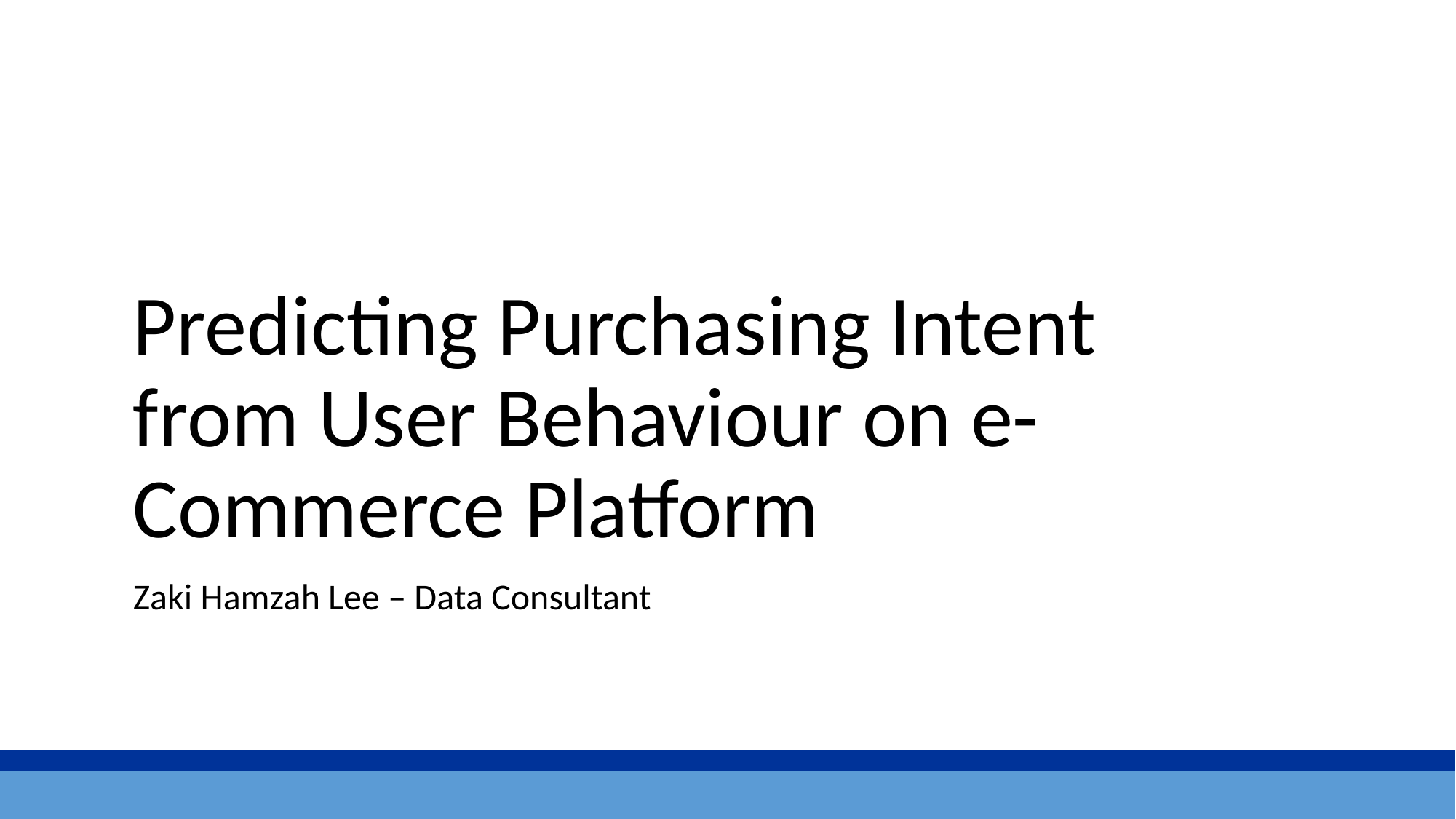

# Predicting Purchasing Intent from User Behaviour on e-Commerce Platform
Zaki Hamzah Lee – Data Consultant